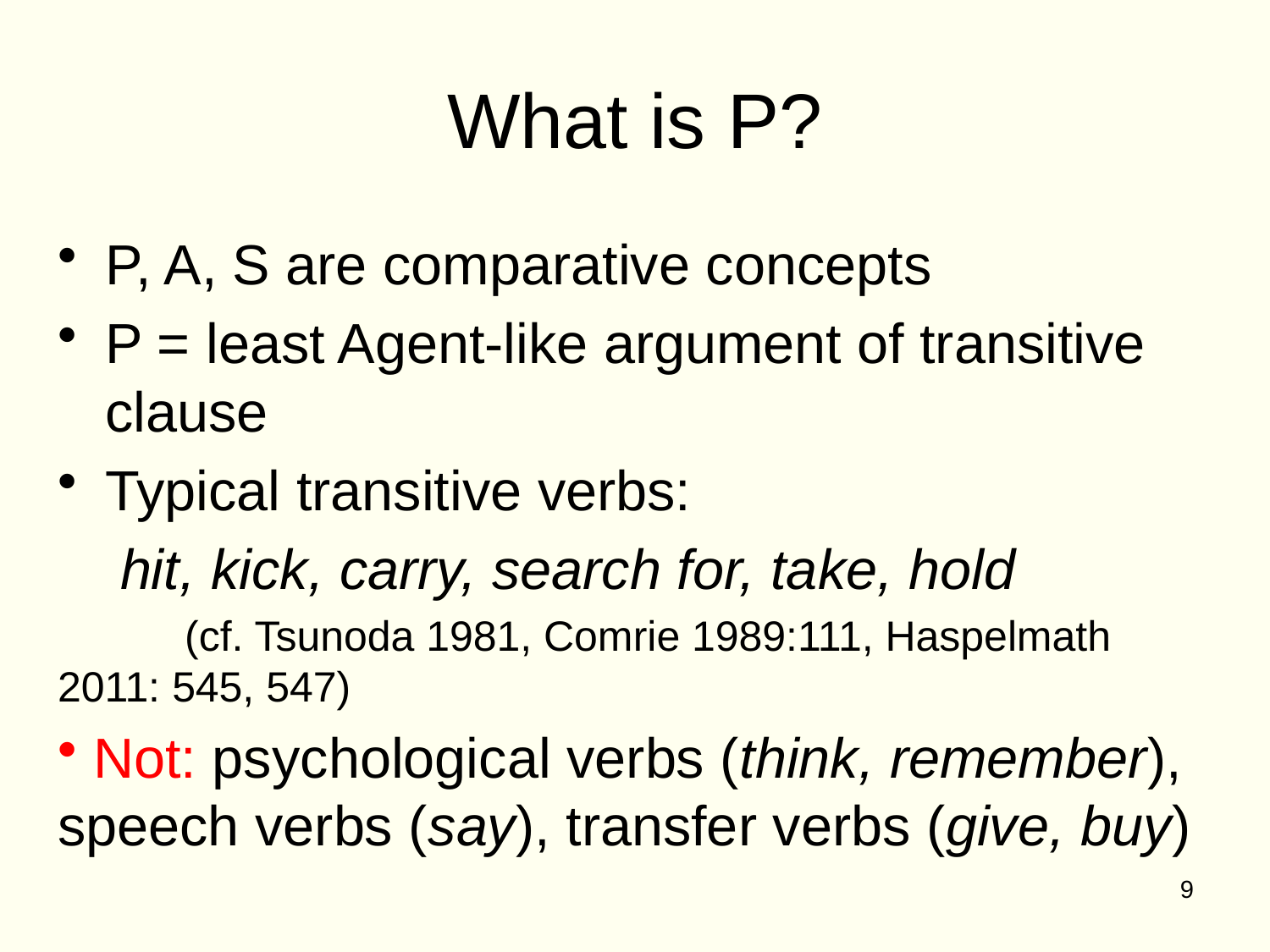

# What is P?
P, A, S are comparative concepts
P = least Agent-like argument of transitive clause
Typical transitive verbs:
    hit, kick, carry, search for, take, hold
	(cf. Tsunoda 1981, Comrie 1989:111, Haspelmath 	2011: 545, 547)
 Not: psychological verbs (think, remember), speech verbs (say), transfer verbs (give, buy)

9